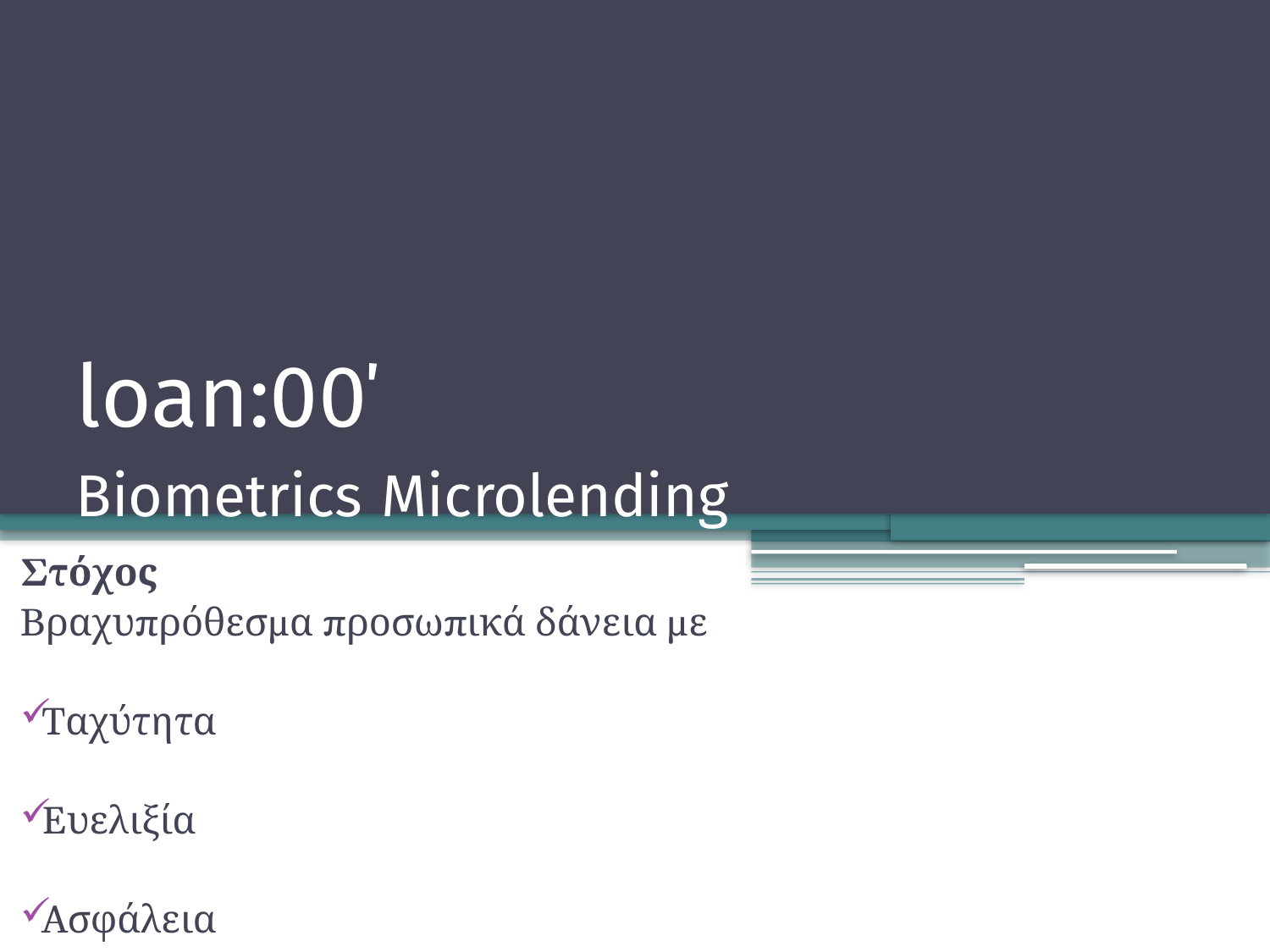

# loan:00΄ Biometrics Microlending
Στόχος
Βραχυπρόθεσμα προσωπικά δάνεια με

Ταχύτητα

Ευελιξία

Ασφάλεια